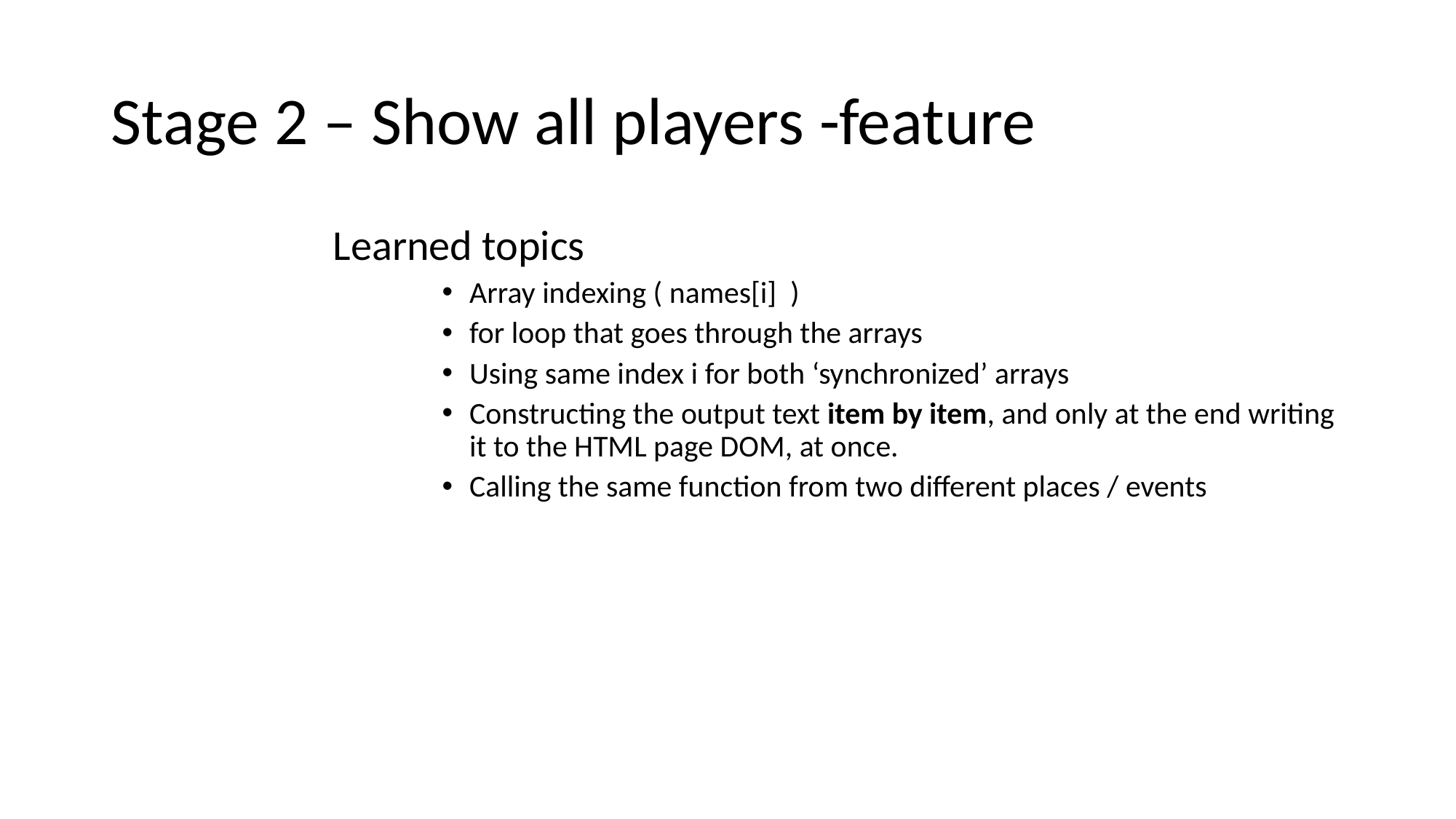

# Stage 2 – Show all players -feature
Learned topics
Array indexing ( names[i]  )
for loop that goes through the arrays
Using same index i for both ‘synchronized’ arrays
Constructing the output text item by item, and only at the end writing it to the HTML page DOM, at once.
Calling the same function from two different places / events